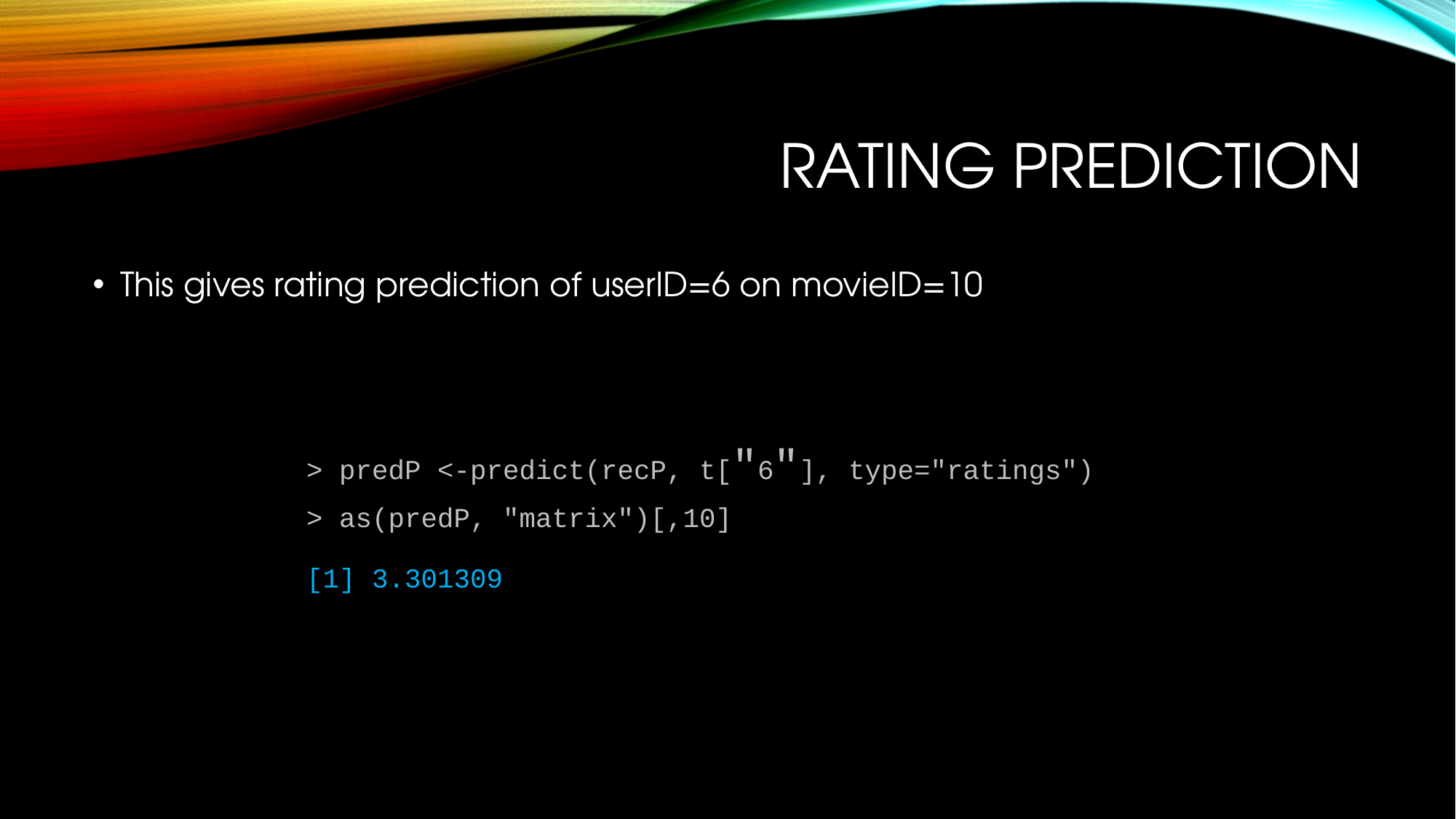

# Rating prediction
This gives rating prediction of userID=6 on movieID=10
> predP <-predict(recP, t["6"], type="ratings")
> as(predP, "matrix")[,10]
[1] 3.301309